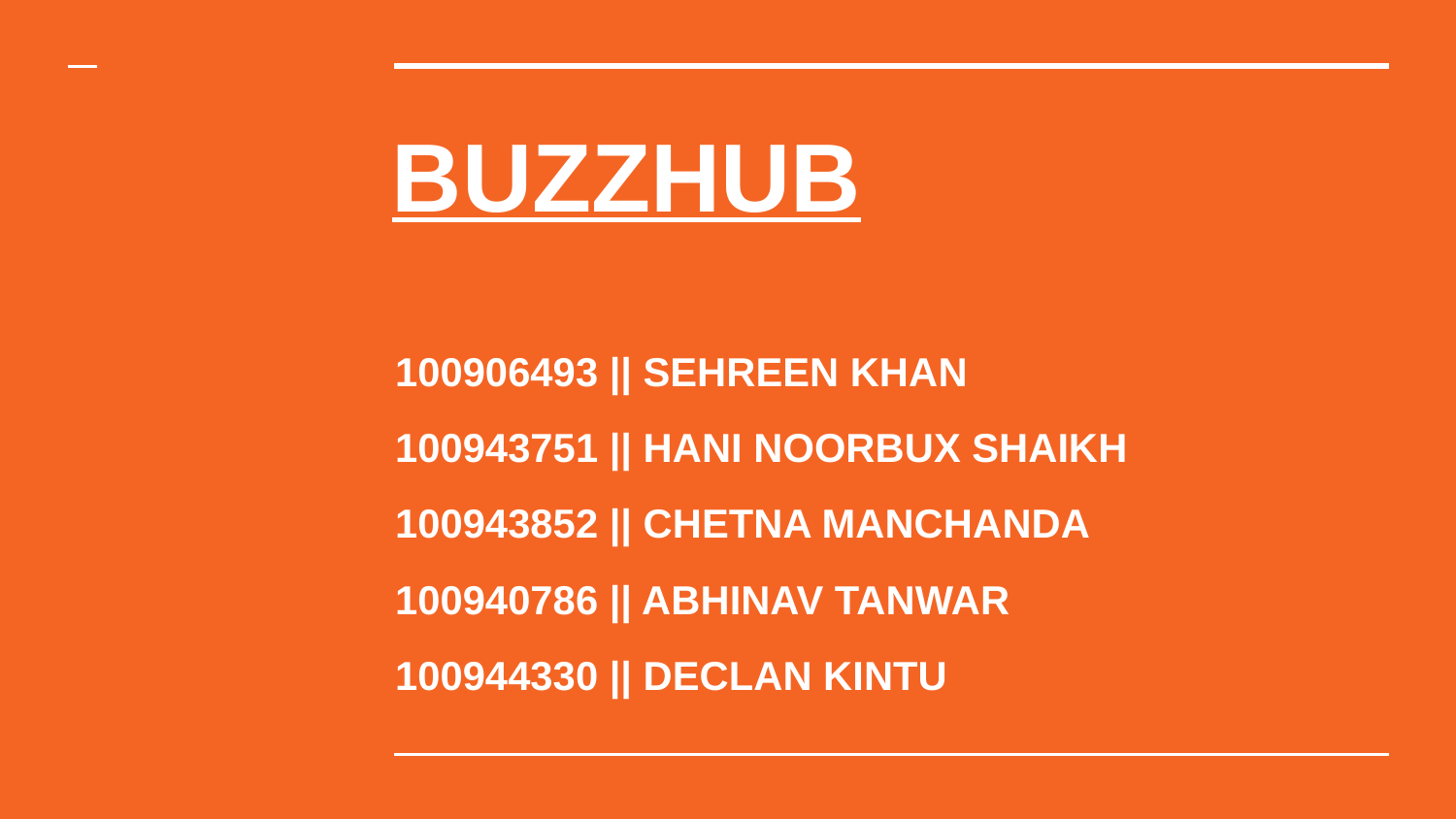

# BUZZHUB
100906493 || SEHREEN KHAN
100943751 || HANI NOORBUX SHAIKH
100943852 || CHETNA MANCHANDA
100940786 || ABHINAV TANWAR
100944330 || DECLAN KINTU